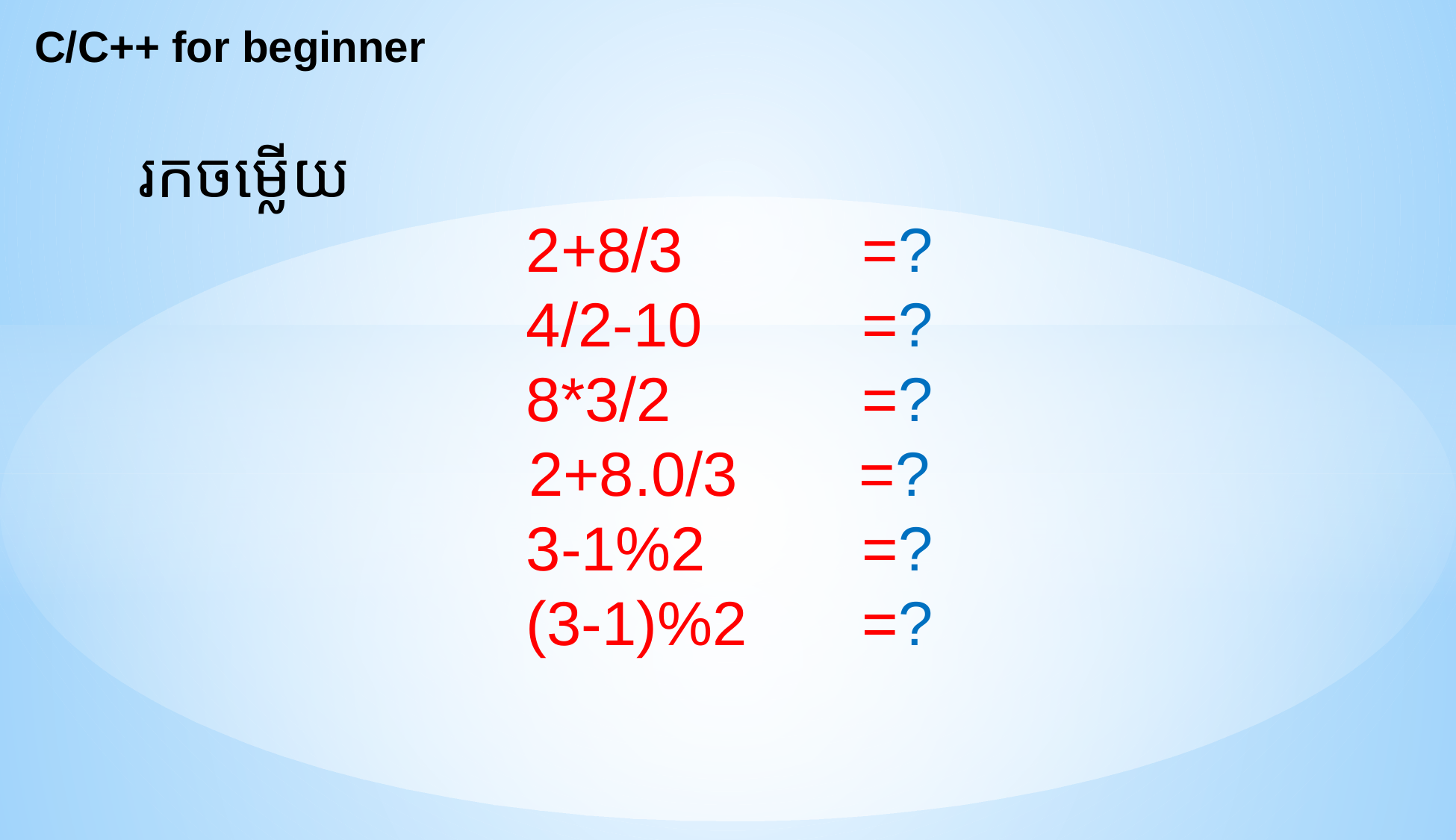

C/C++ for beginner
រកចម្លើយ
2+8/3		=?
4/2-10		=?
8*3/2		=?
2+8.0/3     ​​​​​​​  =?
3-1%2		=?
(3-1)%2		=?